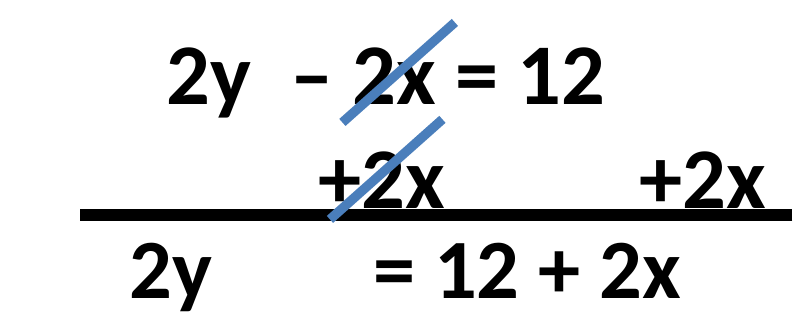

2y  – 2x = 12
         +2x          +2x

2y        	= 12 + 2x